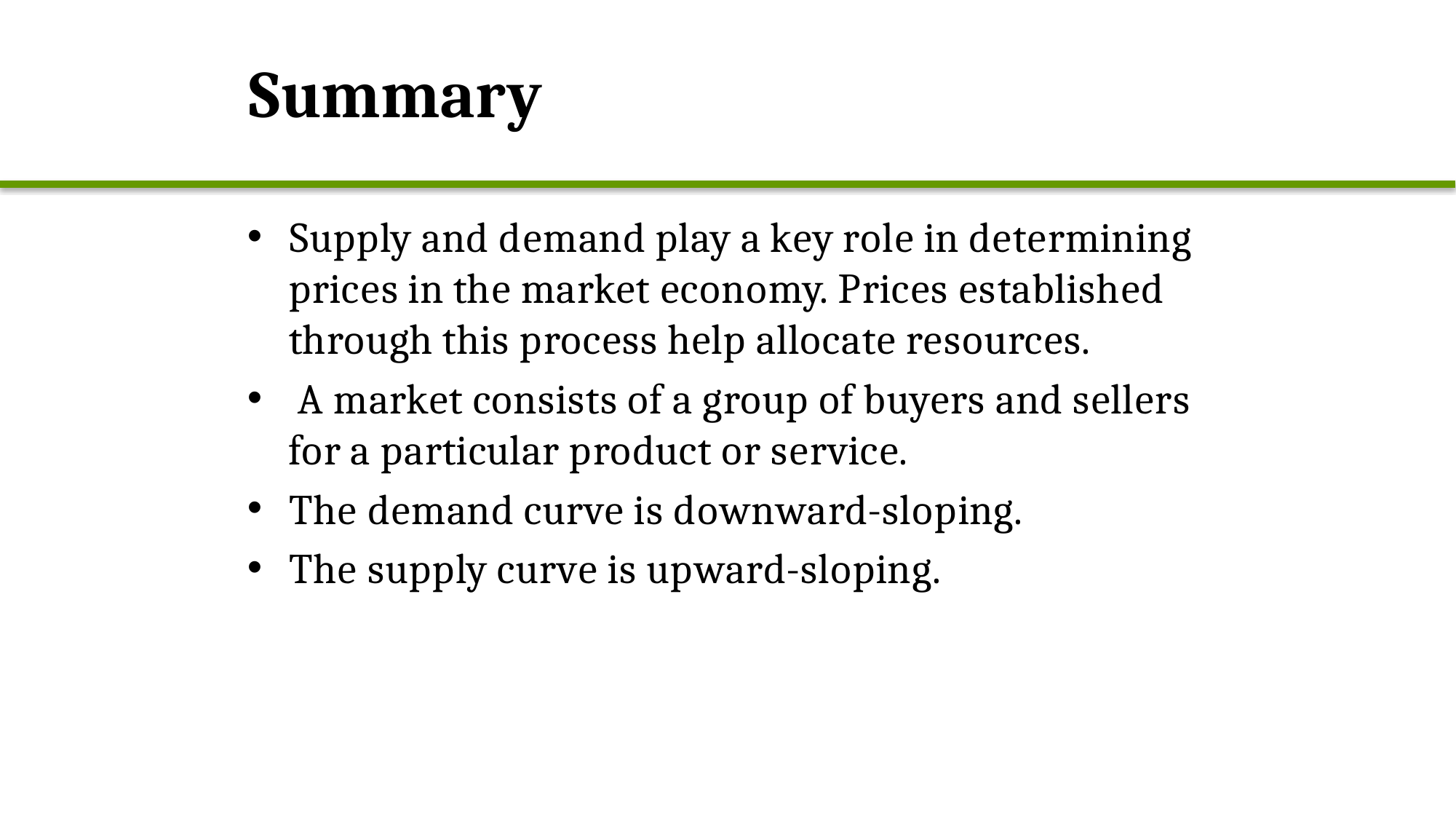

# Summary
Supply and demand play a key role in determining prices in the market economy. Prices established through this process help allocate resources.
 A market consists of a group of buyers and sellers for a particular product or service.
The demand curve is downward-sloping.
The supply curve is upward-sloping.